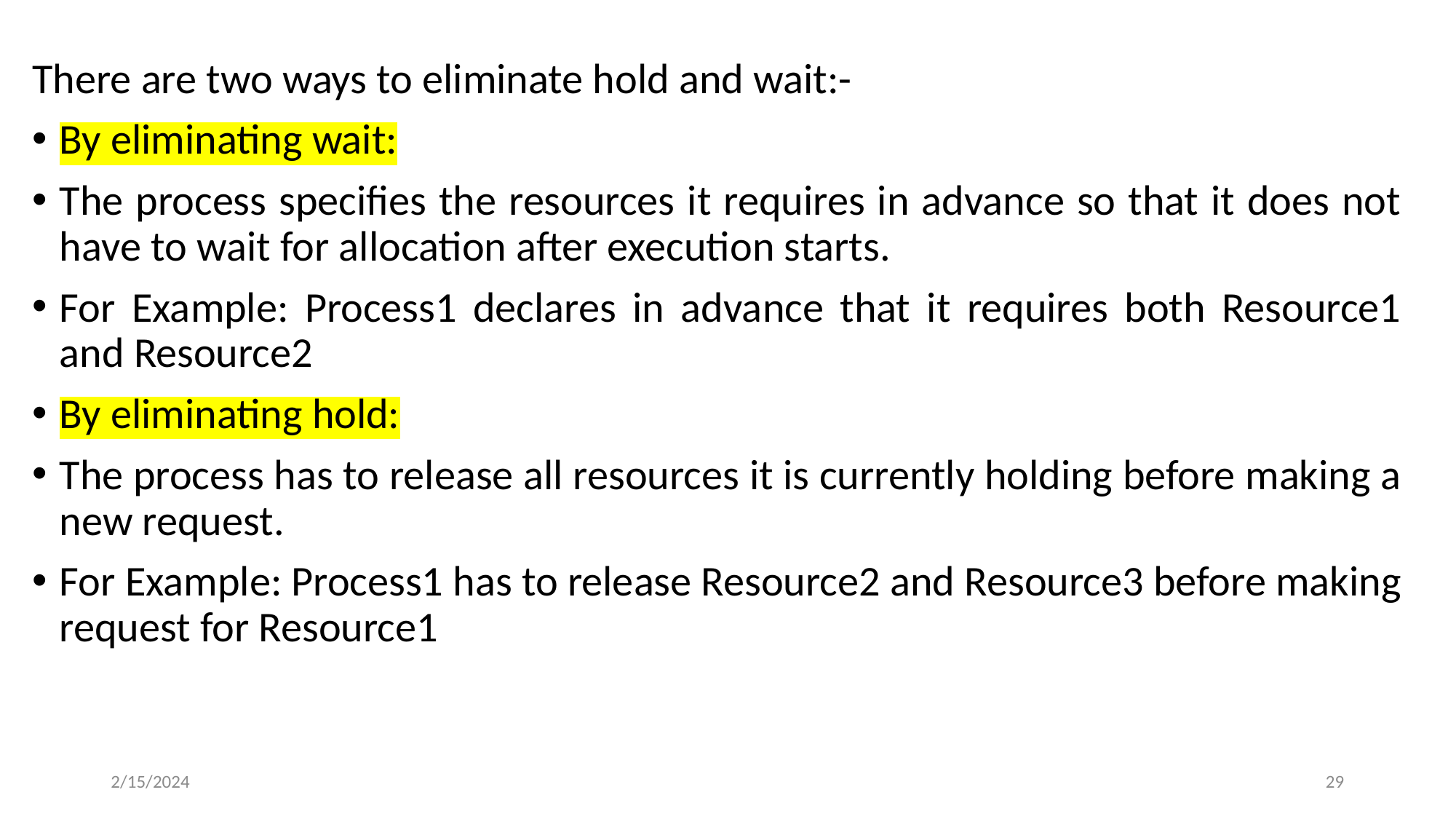

There are two ways to eliminate hold and wait:-
By eliminating wait:
The process specifies the resources it requires in advance so that it does not have to wait for allocation after execution starts.
For Example: Process1 declares in advance that it requires both Resource1 and Resource2
By eliminating hold:
The process has to release all resources it is currently holding before making a new request.
For Example: Process1 has to release Resource2 and Resource3 before making request for Resource1
2/15/2024
29